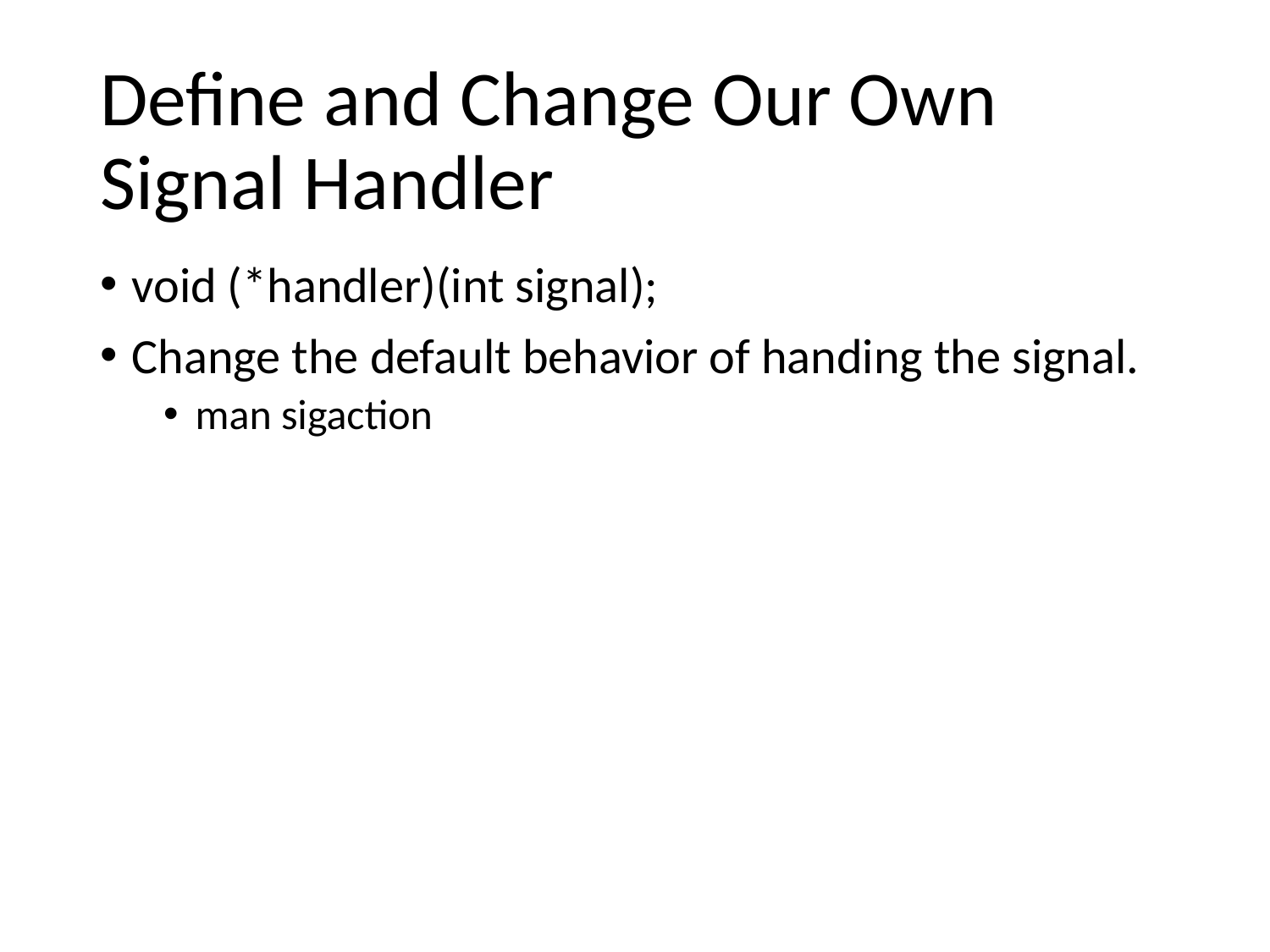

# Define and Change Our Own Signal Handler
void (*handler)(int signal);
Change the default behavior of handing the signal.
man sigaction